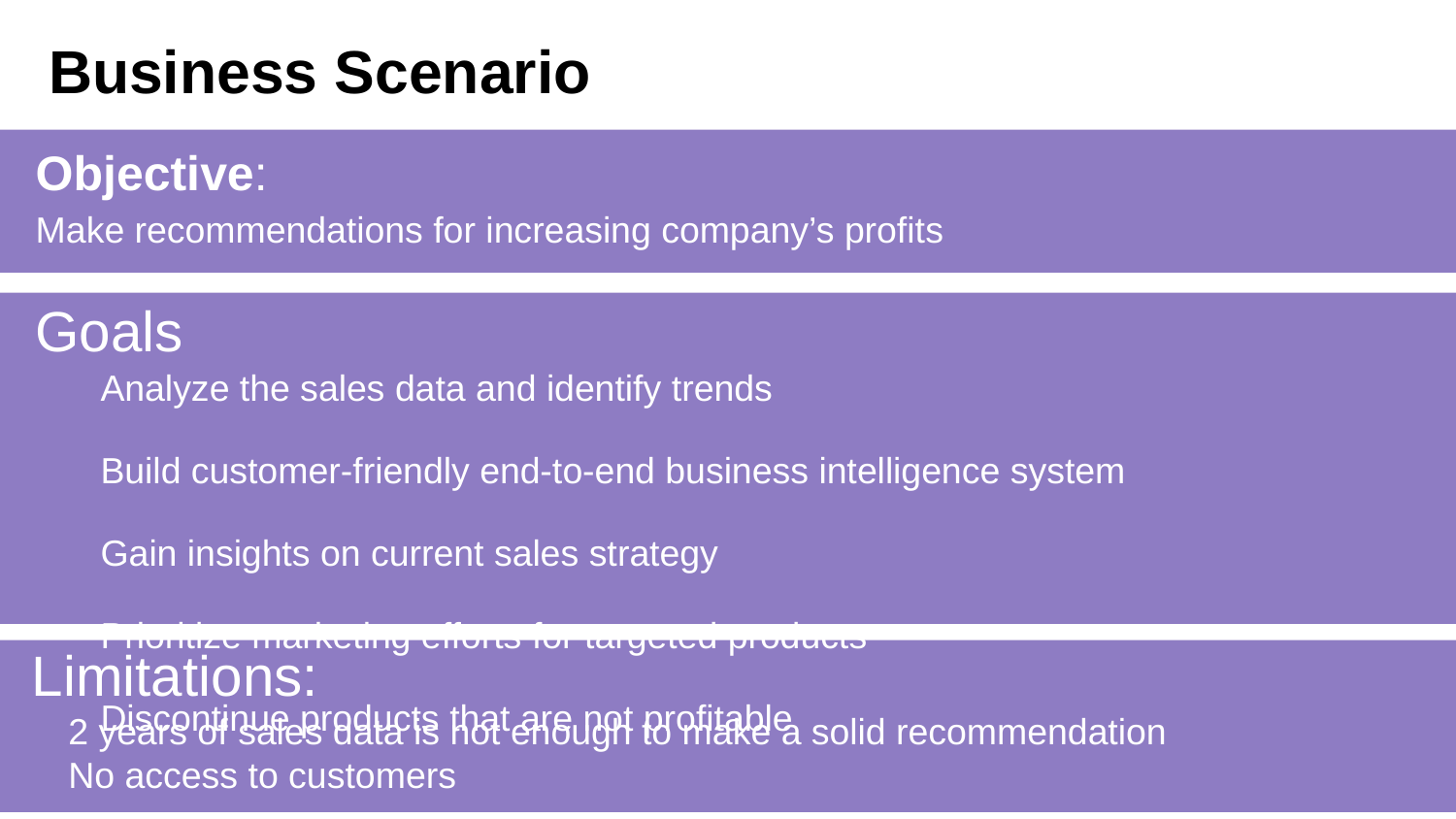

Business Scenario
Objective:
Make recommendations for increasing company’s profits

# Goals

Analyze the sales data and identify trends
Build customer-friendly end-to-end business intelligence system
Gain insights on current sales strategy
Prioritize marketing efforts for targeted products
Discontinue products that are not profitable
Limitations:
2 years of sales data is not enough to make a solid recommendation
No access to customers